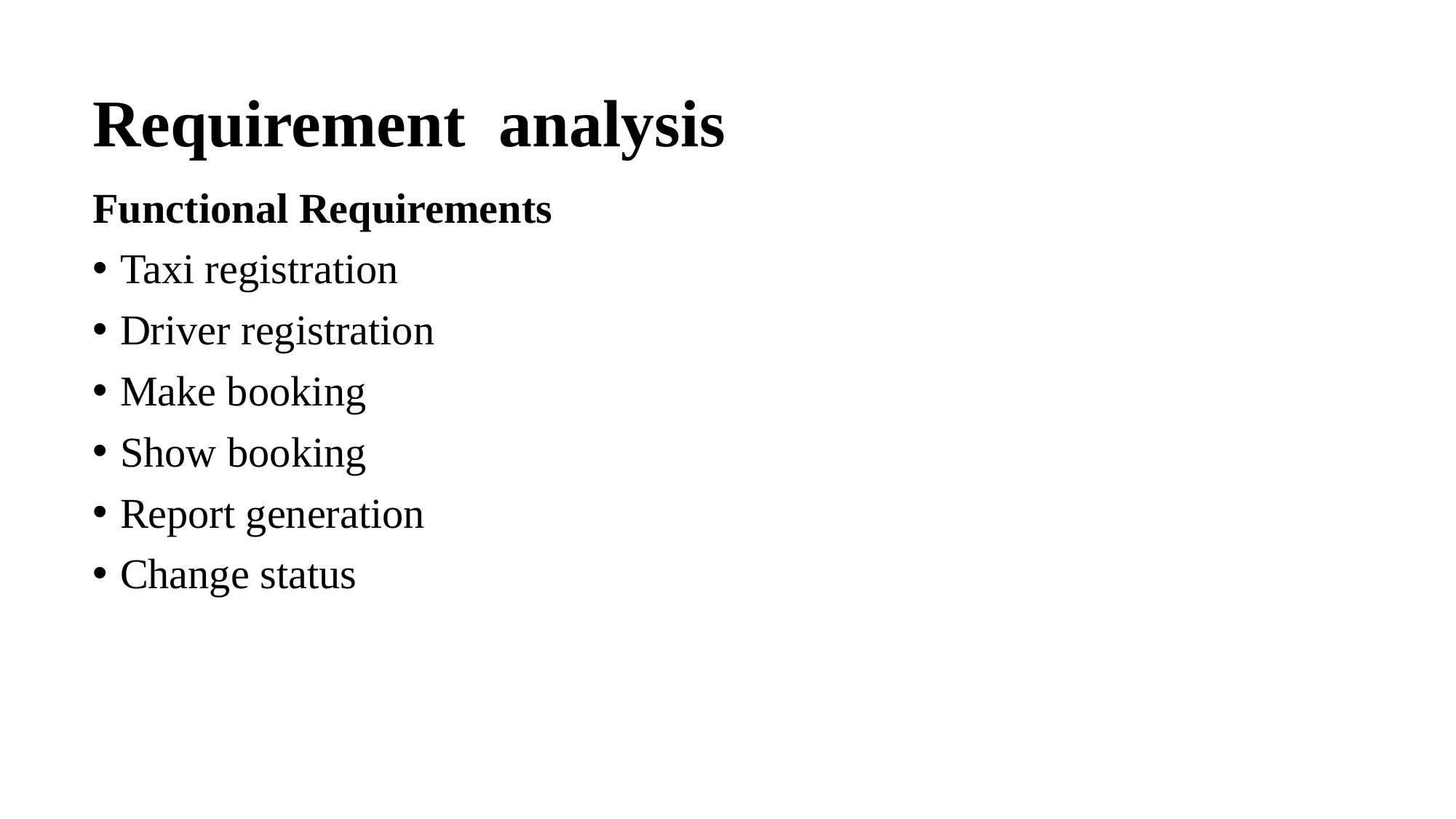

# Requirement  analysis

Functional Requirements
Taxi registration
Driver registration
Make booking
Show booking
Report generation
Change status